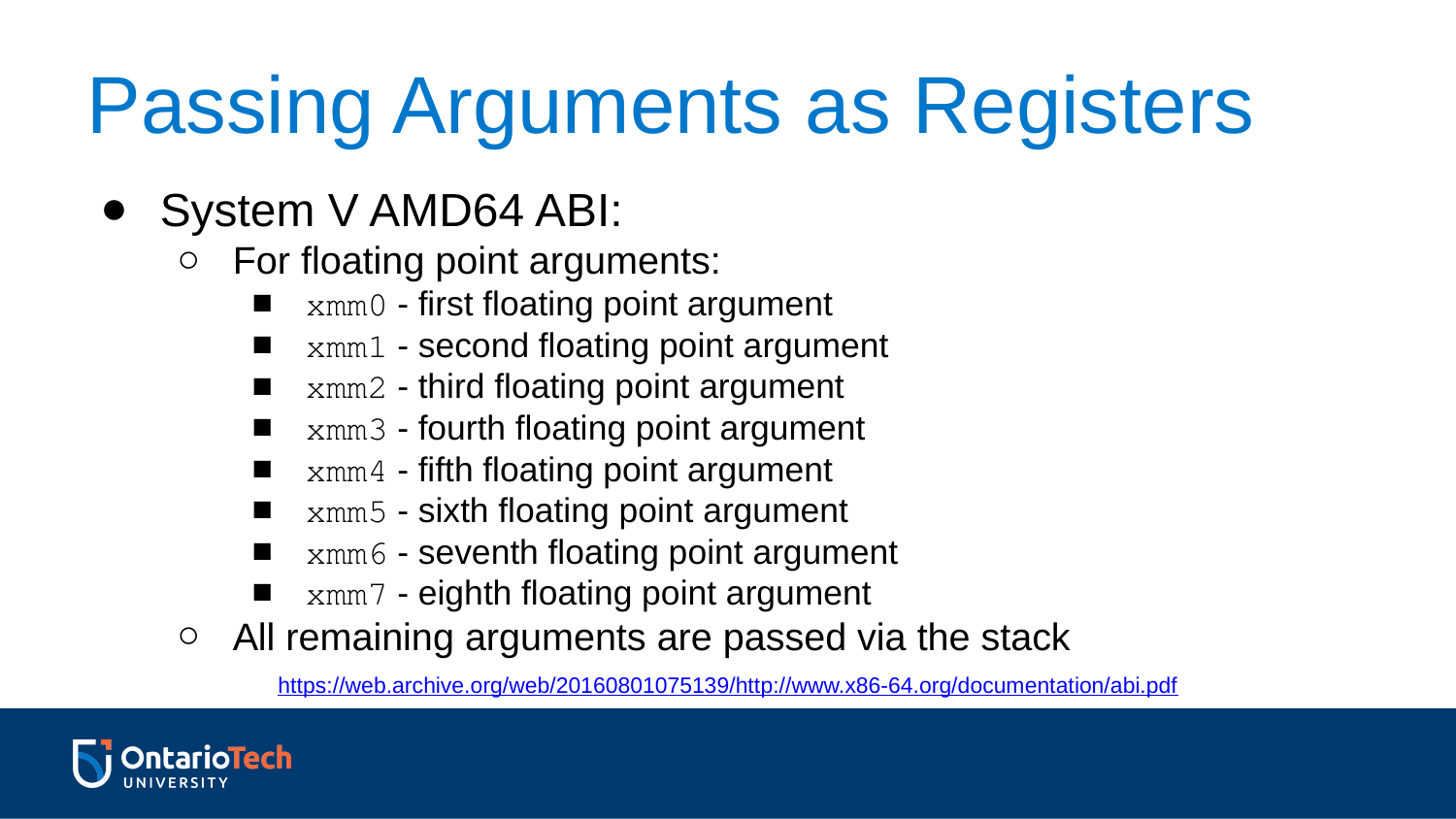

Passing Arguments as Registers
System V AMD64 ABI:
For floating point arguments:
xmm0 - first floating point argument
xmm1 - second floating point argument
xmm2 - third floating point argument
xmm3 - fourth floating point argument
xmm4 - fifth floating point argument
xmm5 - sixth floating point argument
xmm6 - seventh floating point argument
xmm7 - eighth floating point argument
All remaining arguments are passed via the stack
https://web.archive.org/web/20160801075139/http://www.x86-64.org/documentation/abi.pdf